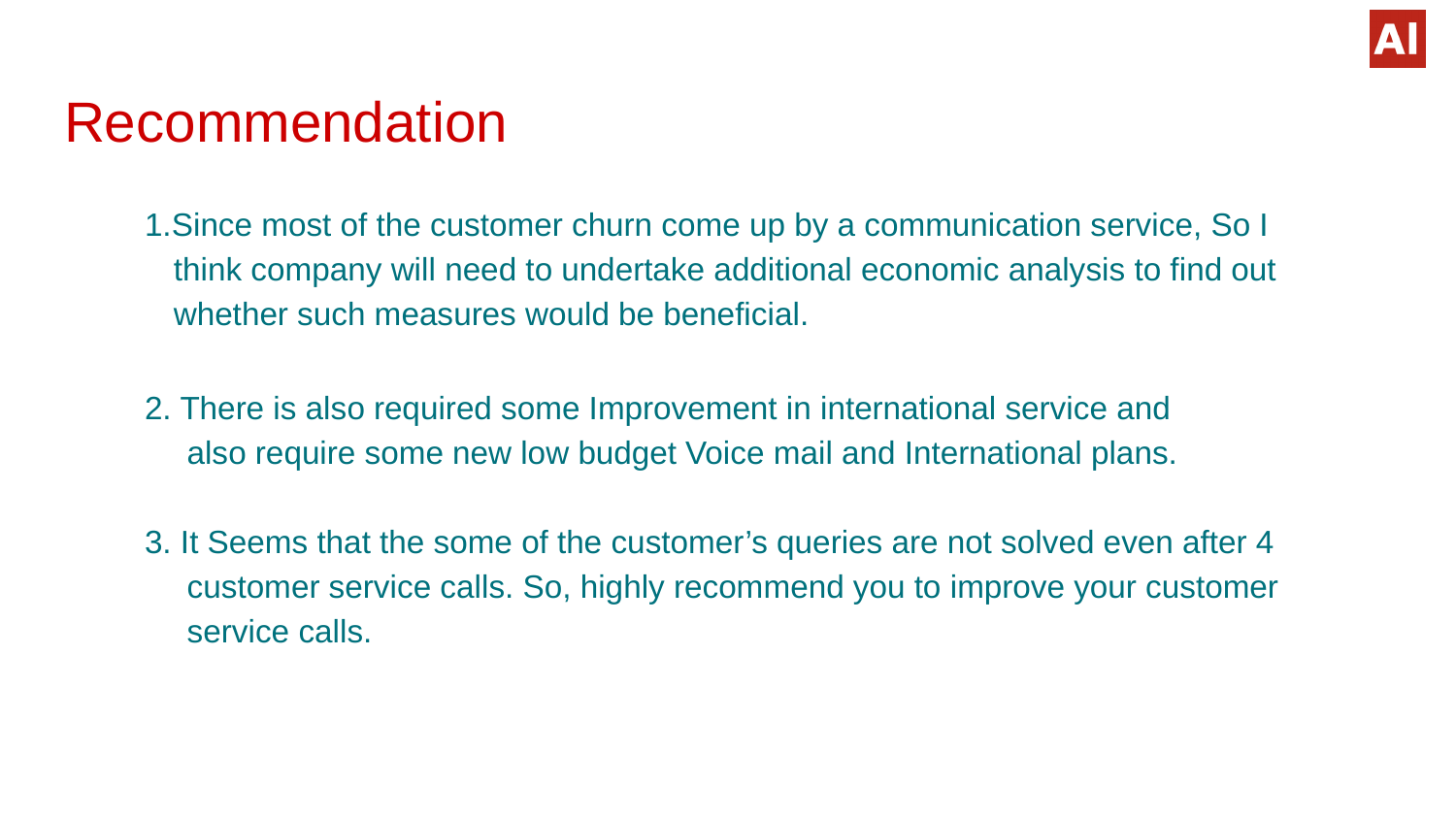

# Recommendation
1.Since most of the customer churn come up by a communication service, So I
think company will need to undertake additional economic analysis to find out
whether such measures would be beneficial.

2. There is also required some Improvement in international service and
also require some new low budget Voice mail and International plans.

3. It Seems that the some of the customer’s queries are not solved even after 4 customer service calls. So, highly recommend you to improve your customer service calls.